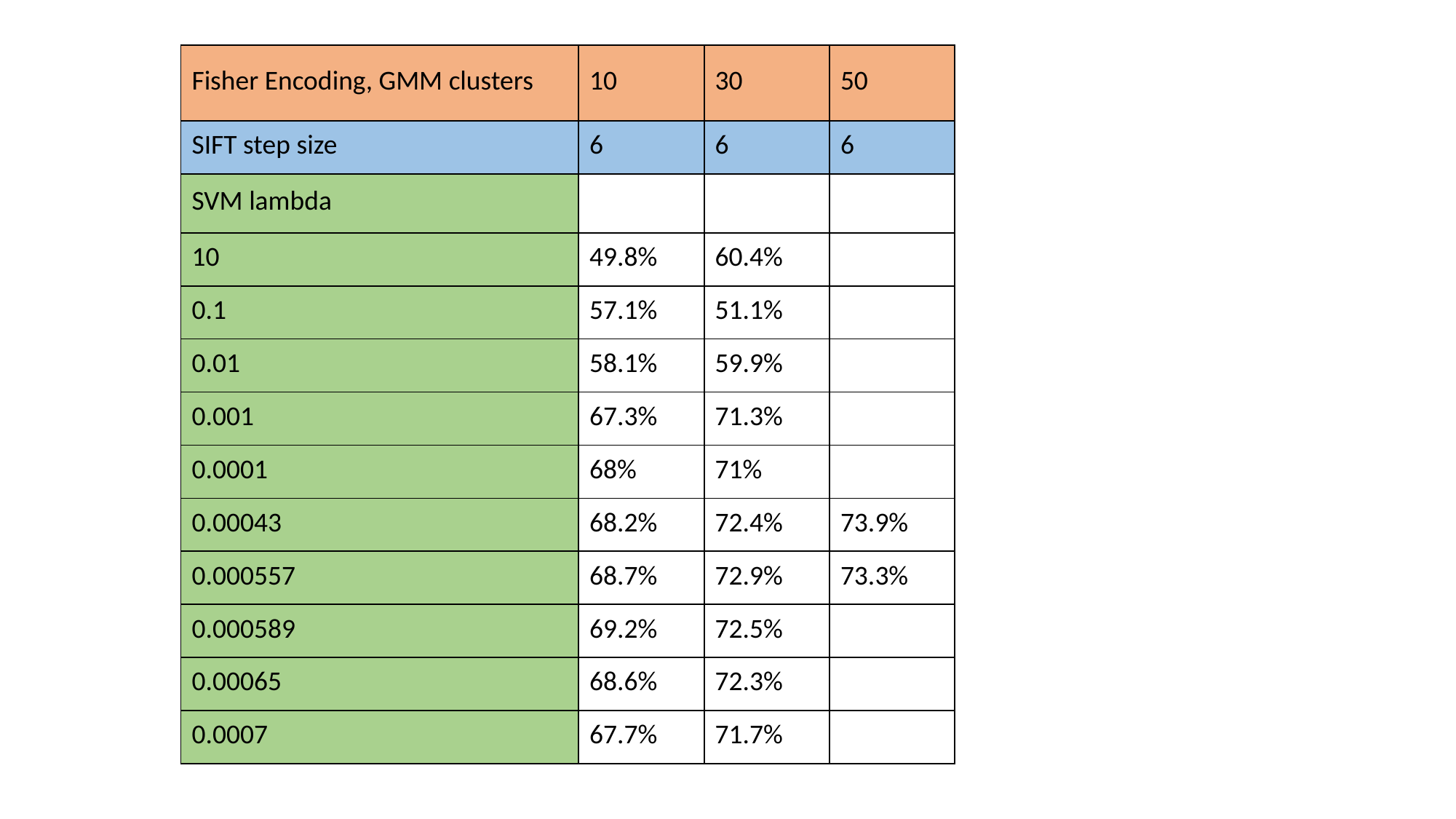

| Fisher Encoding, GMM clusters | 10 | 30 | 50 |
| --- | --- | --- | --- |
| SIFT step size | 6 | 6 | 6 |
| SVM lambda |  |  |  |
| 10 | 49.8% | 60.4% |  |
| 0.1 | 57.1% | 51.1% |  |
| 0.01 | 58.1% | 59.9% |  |
| 0.001 | 67.3% | 71.3% |  |
| 0.0001 | 68% | 71% |  |
| 0.00043 | 68.2% | 72.4% | 73.9% |
| 0.000557 | 68.7% | 72.9% | 73.3% |
| 0.000589 | 69.2% | 72.5% |  |
| 0.00065 | 68.6% | 72.3% |  |
| 0.0007 | 67.7% | 71.7% |  |